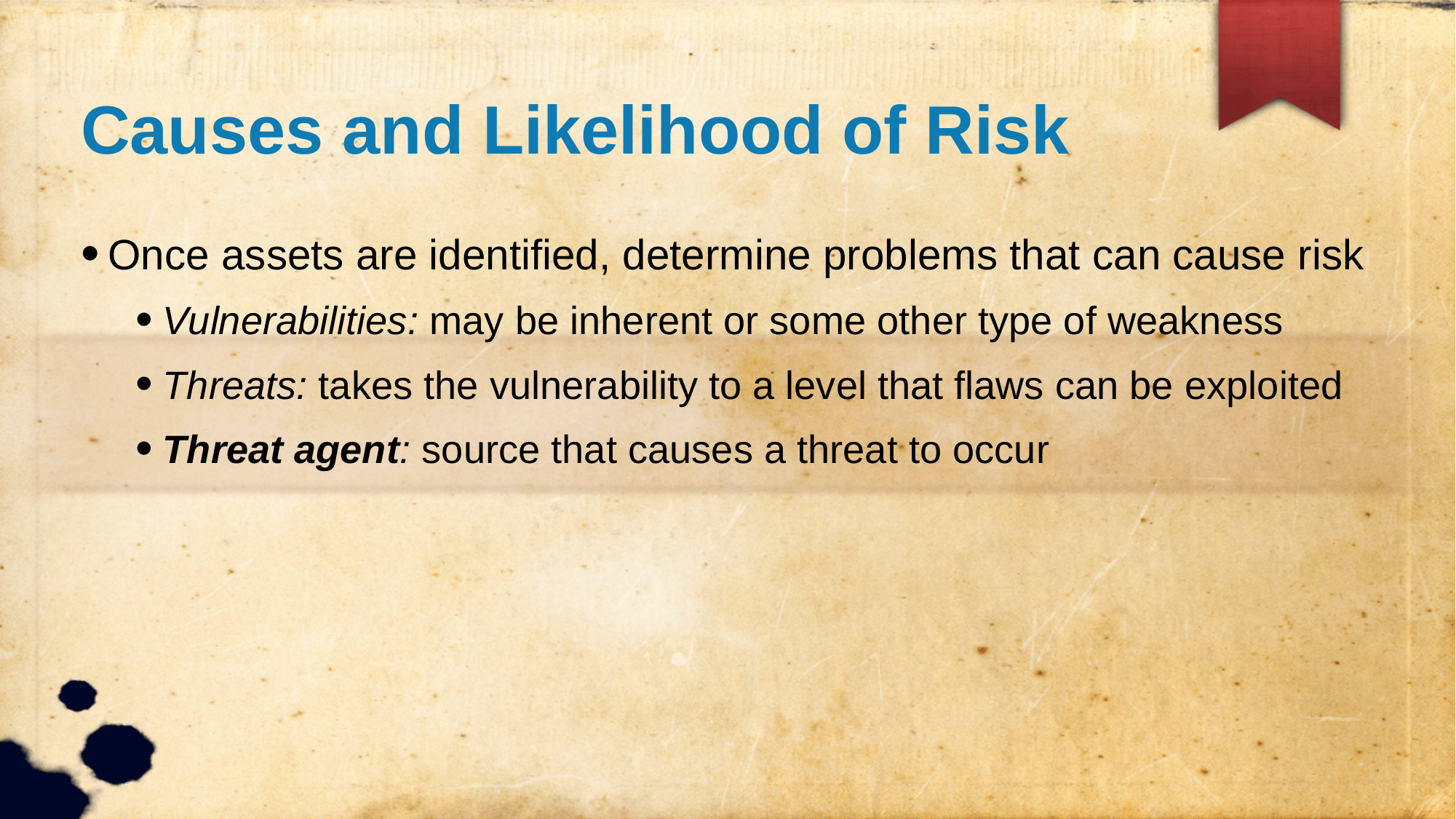

Causes and Likelihood of Risk
Once assets are identified, determine problems that can cause risk
Vulnerabilities: may be inherent or some other type of weakness
Threats: takes the vulnerability to a level that flaws can be exploited
Threat agent: source that causes a threat to occur